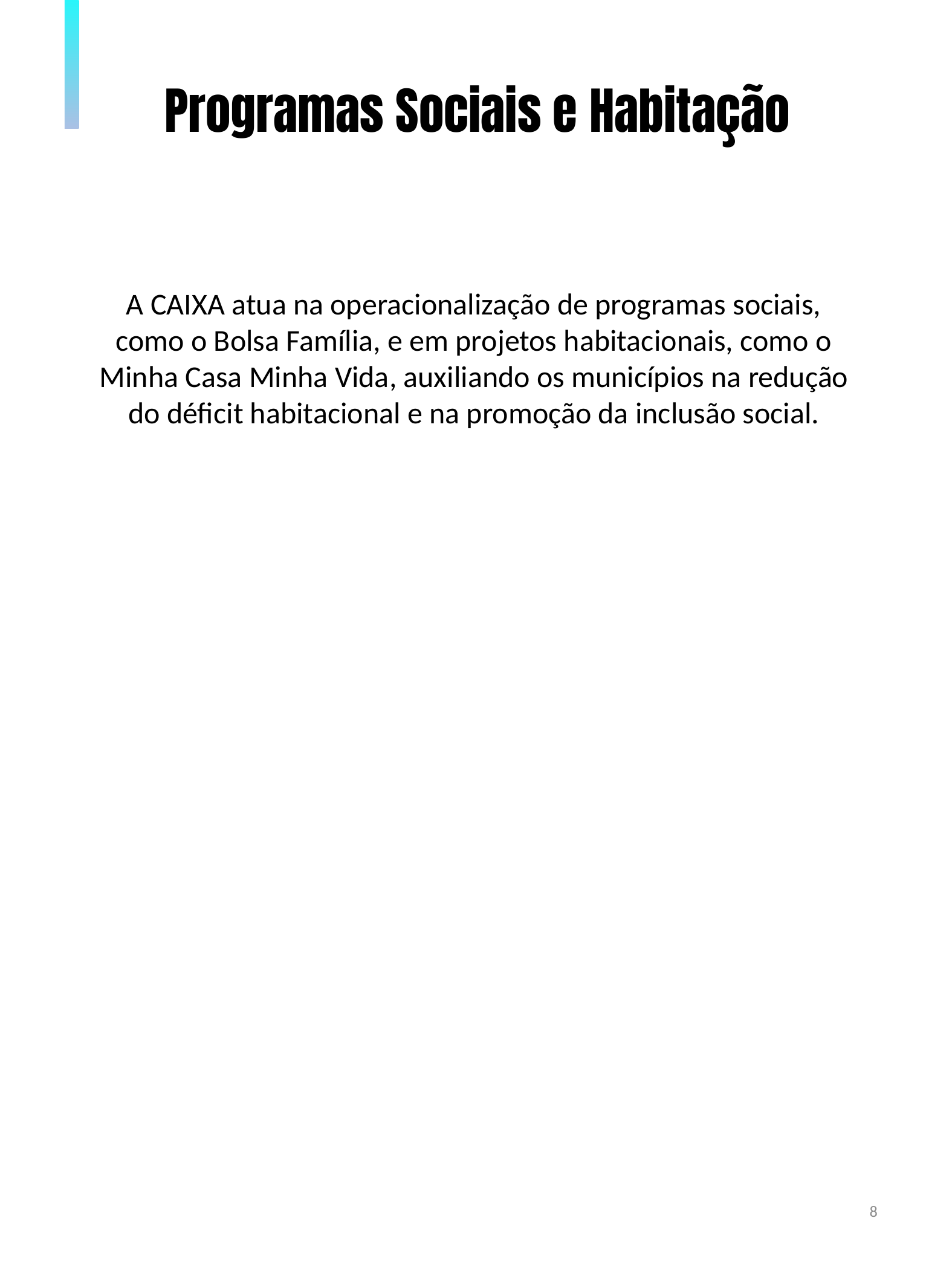

Programas Sociais e Habitação
A CAIXA atua na operacionalização de programas sociais, como o Bolsa Família, e em projetos habitacionais, como o Minha Casa Minha Vida, auxiliando os municípios na redução do déficit habitacional e na promoção da inclusão social.
8